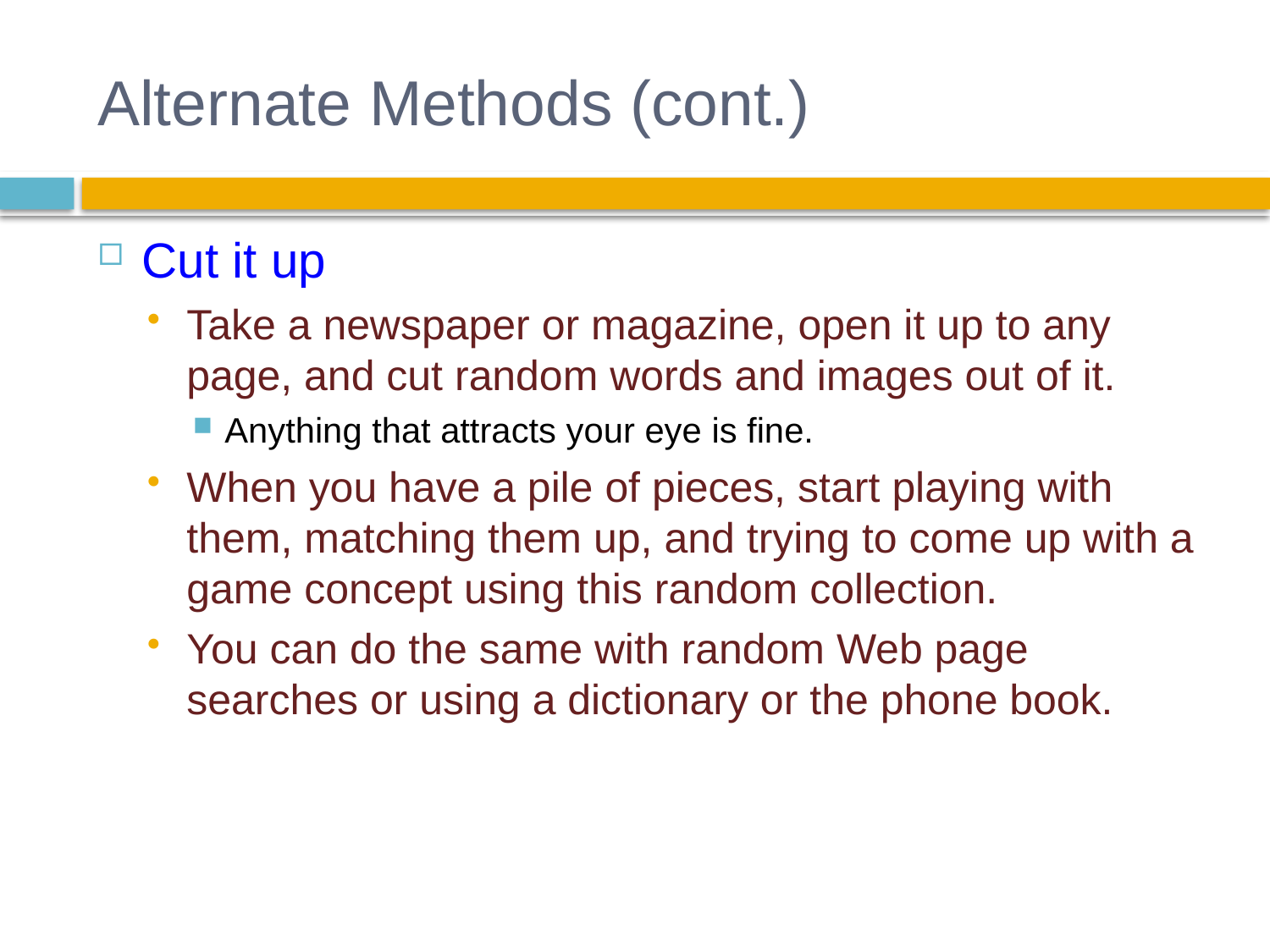

# Alternate Methods (cont.)
Cut it up
Take a newspaper or magazine, open it up to any page, and cut random words and images out of it.
Anything that attracts your eye is fine.
When you have a pile of pieces, start playing with them, matching them up, and trying to come up with a game concept using this random collection.
You can do the same with random Web page searches or using a dictionary or the phone book.